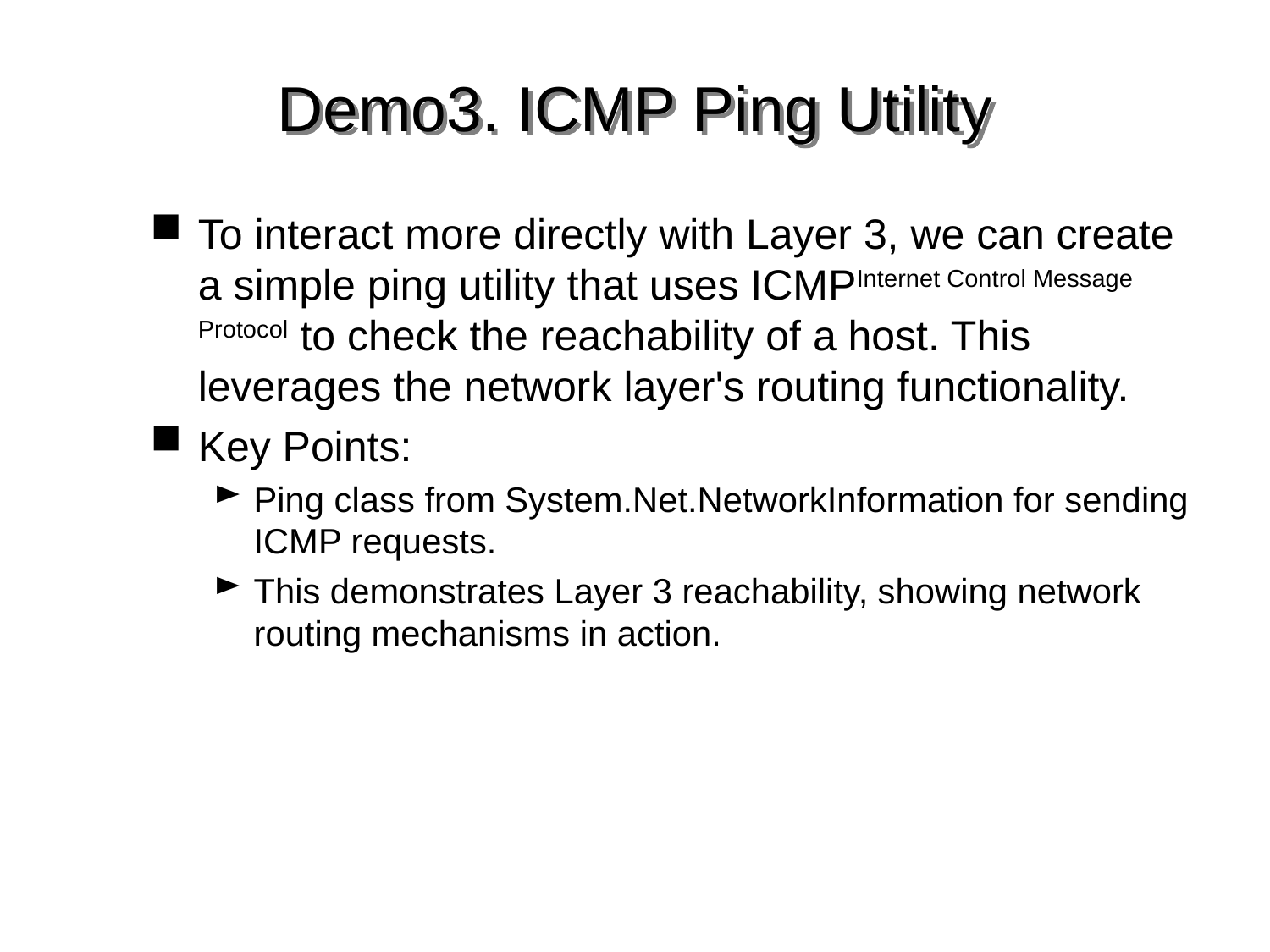

# Demo3. ICMP Ping Utility
To interact more directly with Layer 3, we can create a simple ping utility that uses ICMPInternet Control Message Protocol to check the reachability of a host. This leverages the network layer's routing functionality.
Key Points:
Ping class from System.Net.NetworkInformation for sending ICMP requests.
This demonstrates Layer 3 reachability, showing network routing mechanisms in action.
40